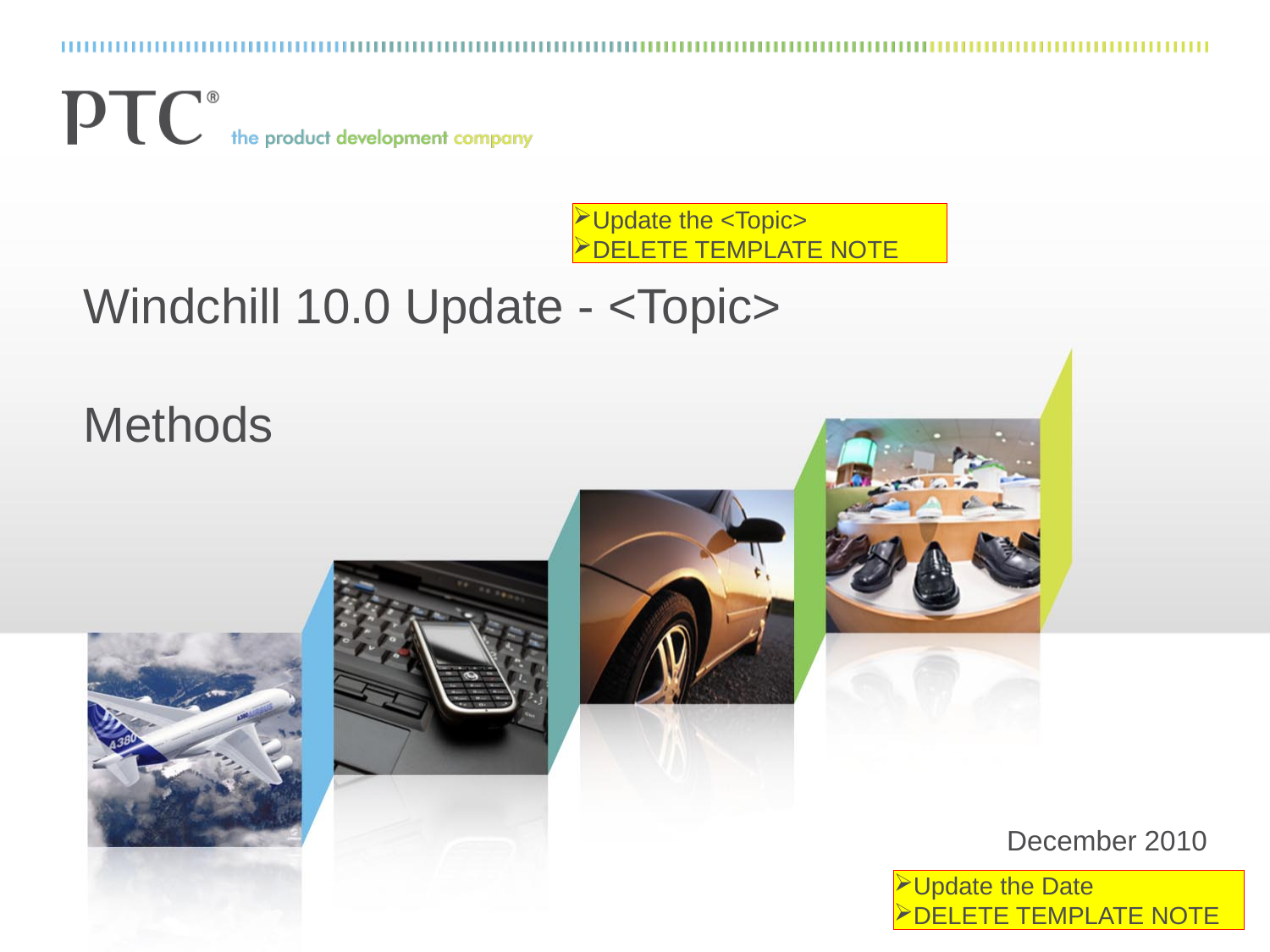

Update the <Topic>
DELETE TEMPLATE NOTE
# Windchill 10.0 Update - <Topic> Methods
December 2010
Update the Date
DELETE TEMPLATE NOTE